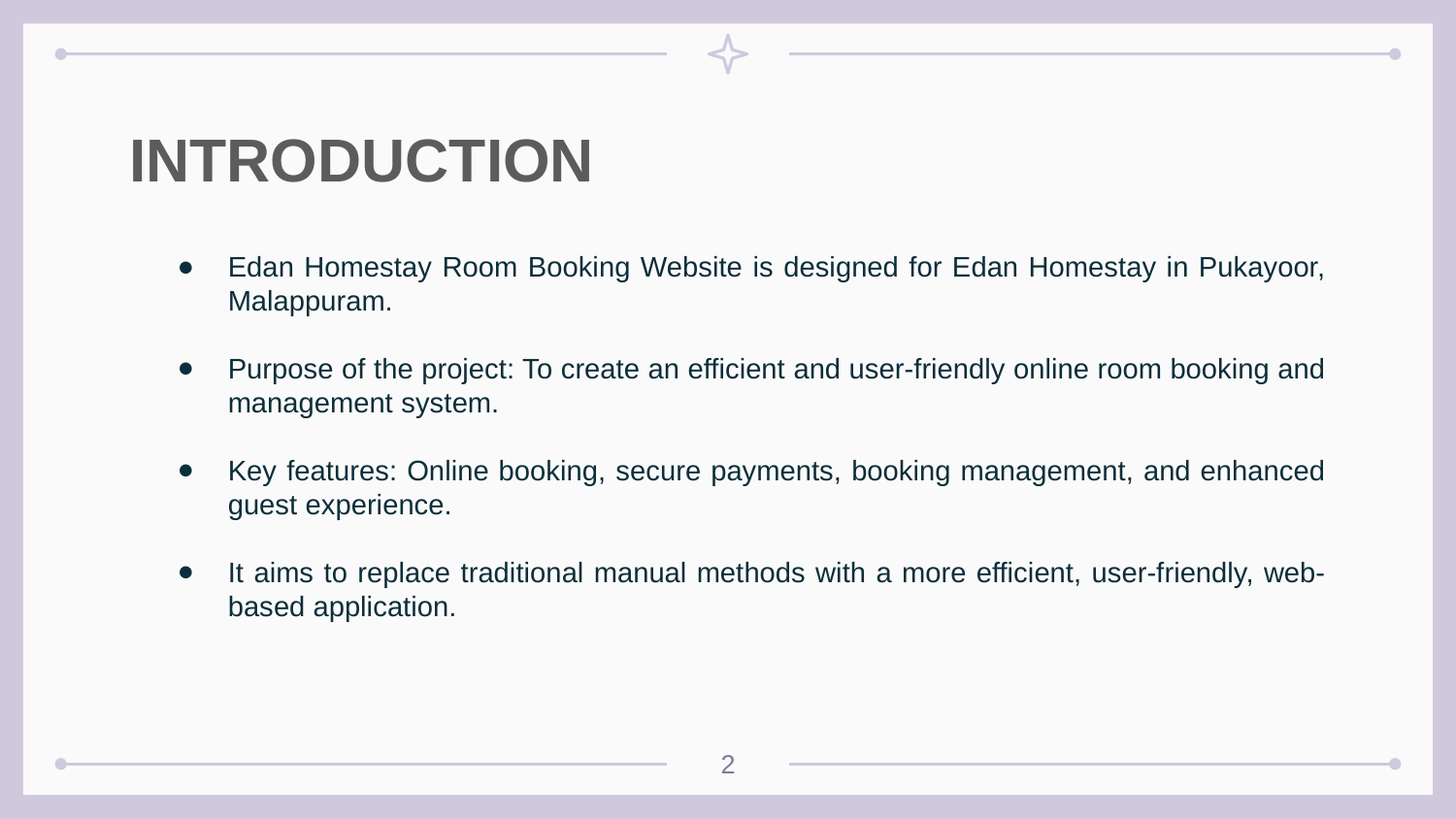

# INTRODUCTION
Edan Homestay Room Booking Website is designed for Edan Homestay in Pukayoor, Malappuram.

Purpose of the project: To create an efficient and user-friendly online room booking and management system.

Key features: Online booking, secure payments, booking management, and enhanced guest experience.

It aims to replace traditional manual methods with a more efficient, user-friendly, web-based application.

2